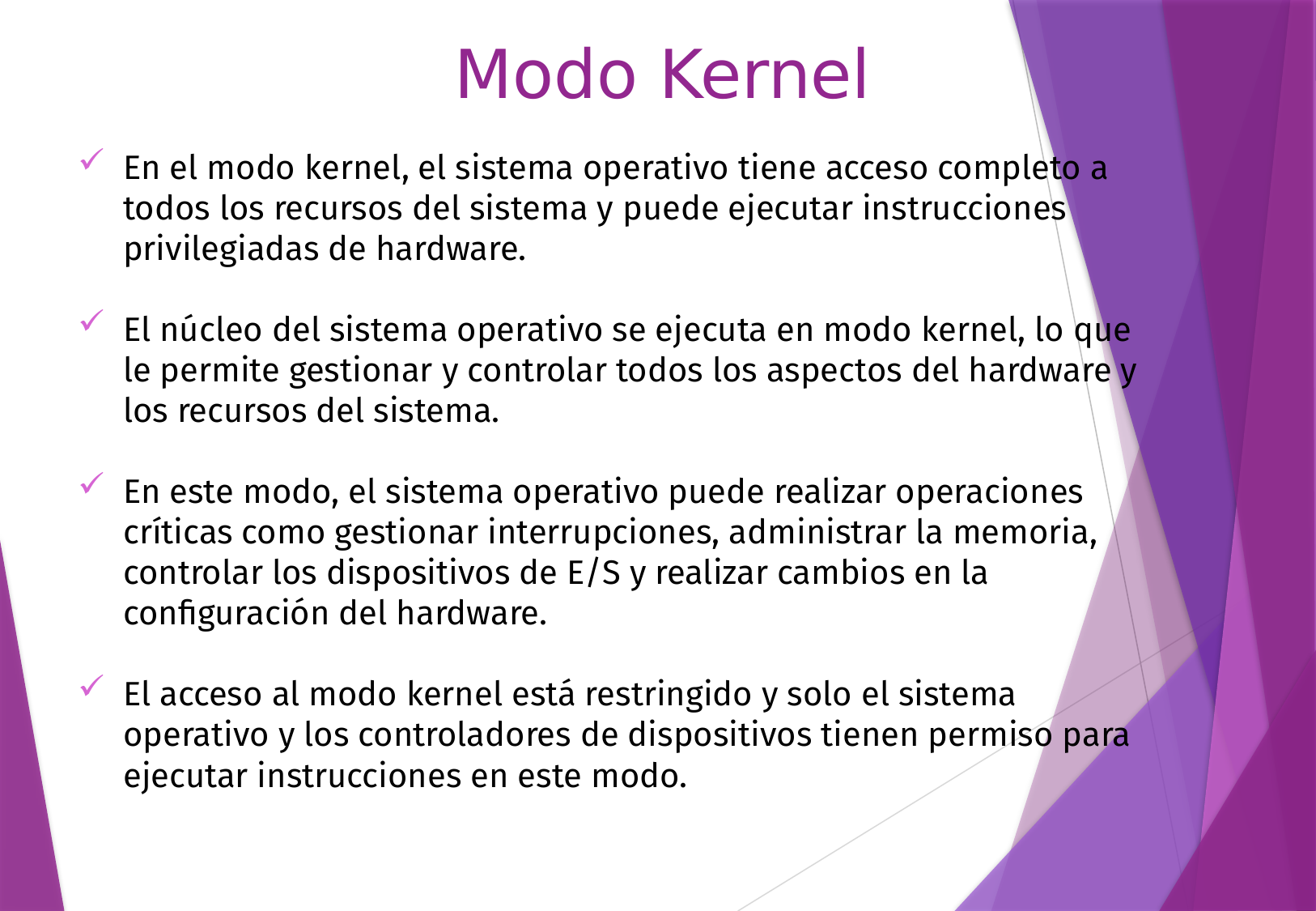

# Modo Kernel
En el modo kernel, el sistema operativo tiene acceso completo a todos los recursos del sistema y puede ejecutar instrucciones privilegiadas de hardware.

El núcleo del sistema operativo se ejecuta en modo kernel, lo que le permite gestionar y controlar todos los aspectos del hardware y los recursos del sistema.

En este modo, el sistema operativo puede realizar operaciones críticas como gestionar interrupciones, administrar la memoria, controlar los dispositivos de E/S y realizar cambios en la configuración del hardware.

El acceso al modo kernel está restringido y solo el sistema operativo y los controladores de dispositivos tienen permiso para ejecutar instrucciones en este modo.